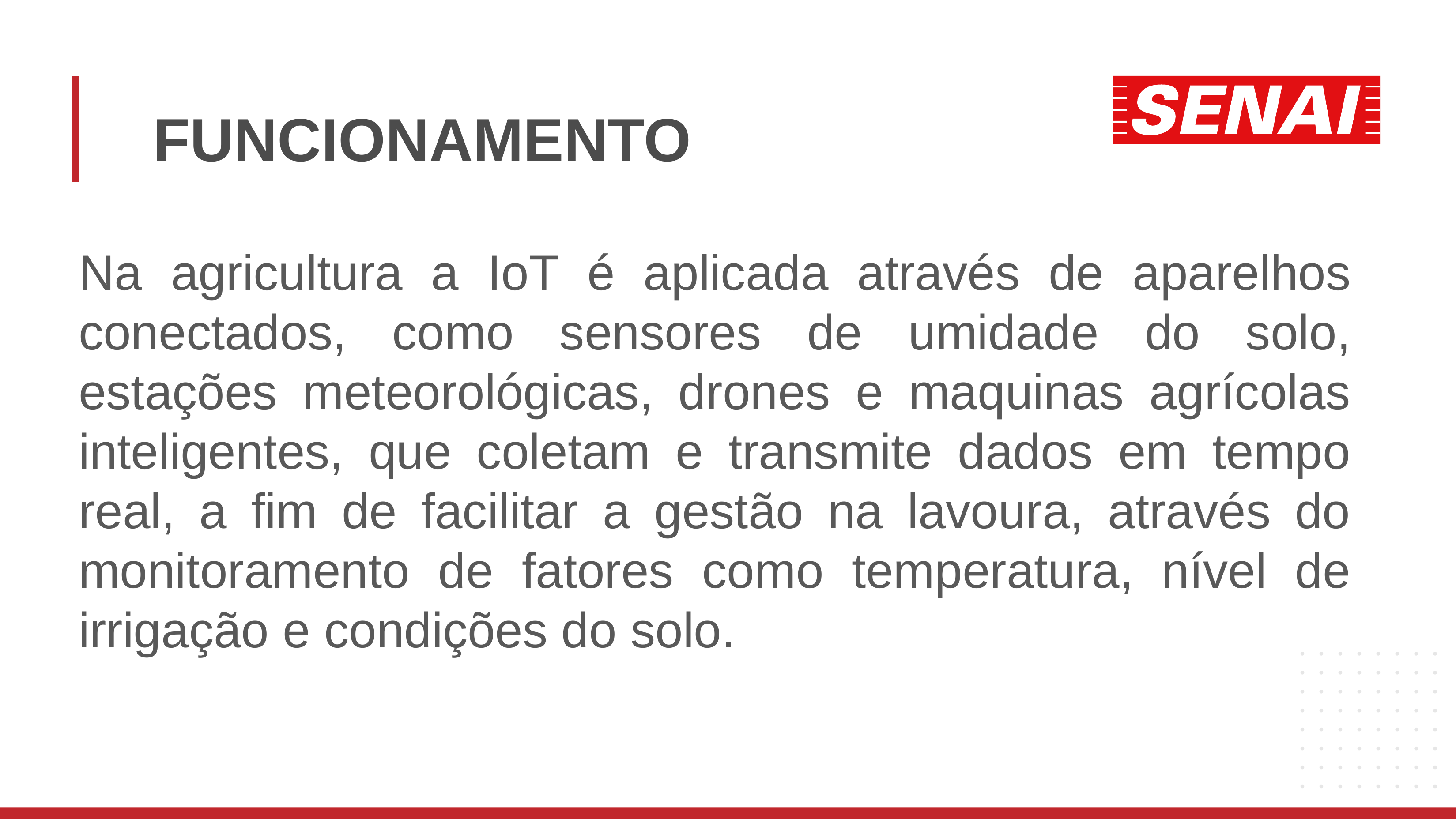

# FUNCIONAMENTO
Na agricultura a IoT é aplicada através de aparelhos conectados, como sensores de umidade do solo, estações meteorológicas, drones e maquinas agrícolas inteligentes, que coletam e transmite dados em tempo real, a fim de facilitar a gestão na lavoura, através do monitoramento de fatores como temperatura, nível de irrigação e condições do solo.